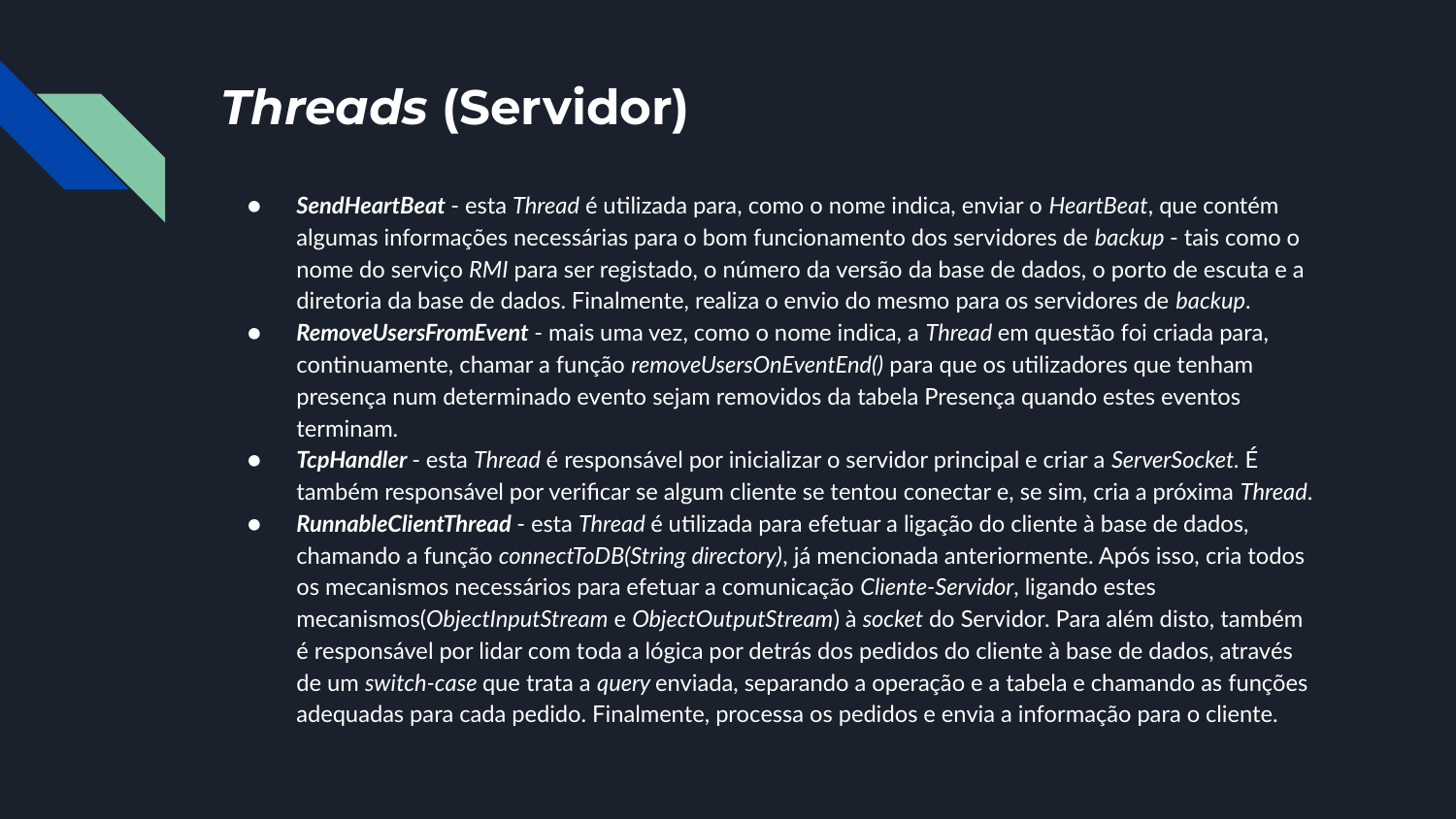

# Threads (Servidor)
SendHeartBeat - esta Thread é utilizada para, como o nome indica, enviar o HeartBeat, que contém algumas informações necessárias para o bom funcionamento dos servidores de backup - tais como o nome do serviço RMI para ser registado, o número da versão da base de dados, o porto de escuta e a diretoria da base de dados. Finalmente, realiza o envio do mesmo para os servidores de backup.
RemoveUsersFromEvent - mais uma vez, como o nome indica, a Thread em questão foi criada para, continuamente, chamar a função removeUsersOnEventEnd() para que os utilizadores que tenham presença num determinado evento sejam removidos da tabela Presença quando estes eventos terminam.
TcpHandler - esta Thread é responsável por inicializar o servidor principal e criar a ServerSocket. É também responsável por verificar se algum cliente se tentou conectar e, se sim, cria a próxima Thread.
RunnableClientThread - esta Thread é utilizada para efetuar a ligação do cliente à base de dados, chamando a função connectToDB(String directory), já mencionada anteriormente. Após isso, cria todos os mecanismos necessários para efetuar a comunicação Cliente-Servidor, ligando estes mecanismos(ObjectInputStream e ObjectOutputStream) à socket do Servidor. Para além disto, também é responsável por lidar com toda a lógica por detrás dos pedidos do cliente à base de dados, através de um switch-case que trata a query enviada, separando a operação e a tabela e chamando as funções adequadas para cada pedido. Finalmente, processa os pedidos e envia a informação para o cliente.